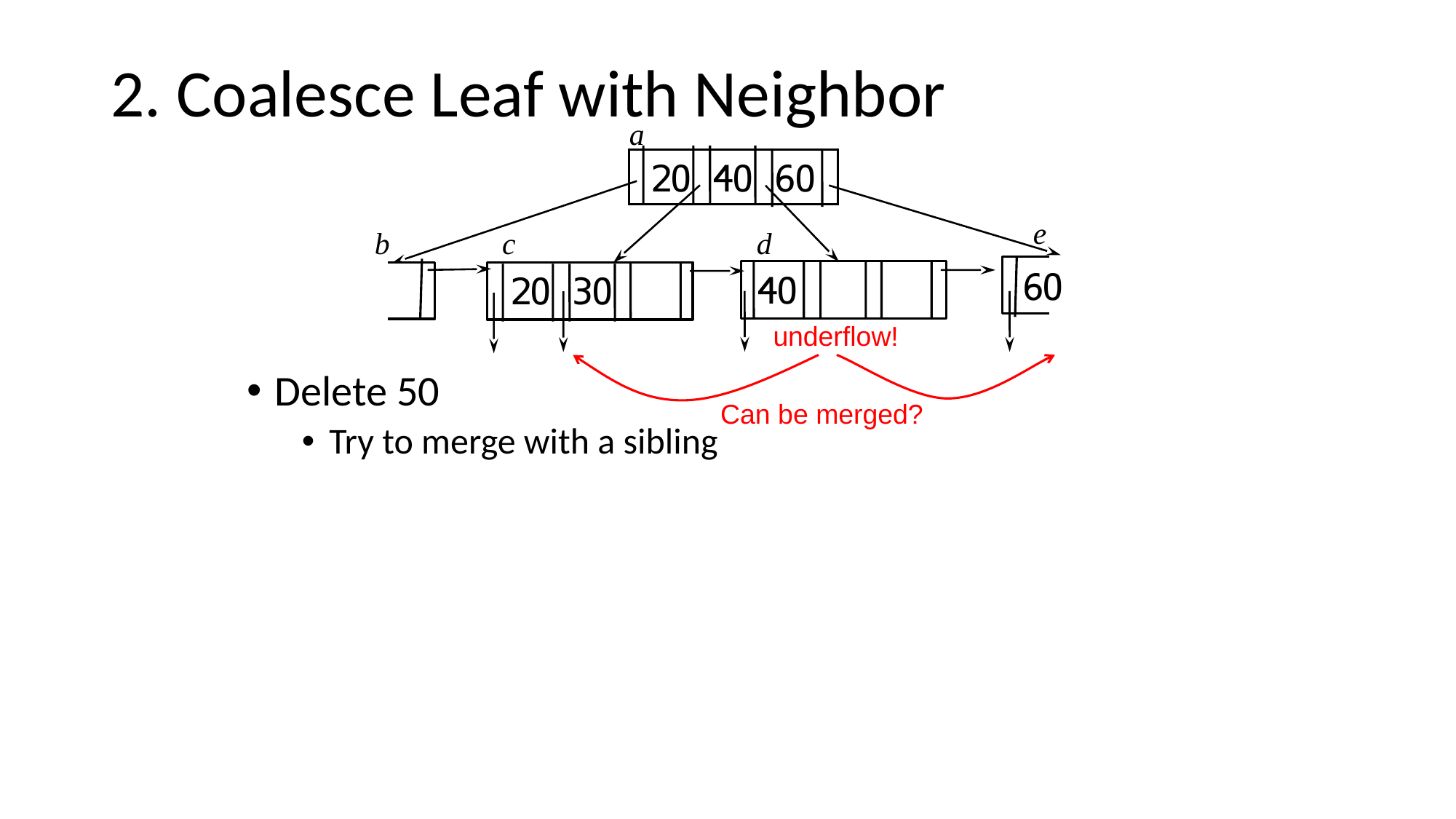

# 2. Coalesce Leaf with Neighbor
a

 20  40  60

e
b
c
d

60

40

20  30

underflow!

Delete 50
Try to merge with a sibling
Can be merged?